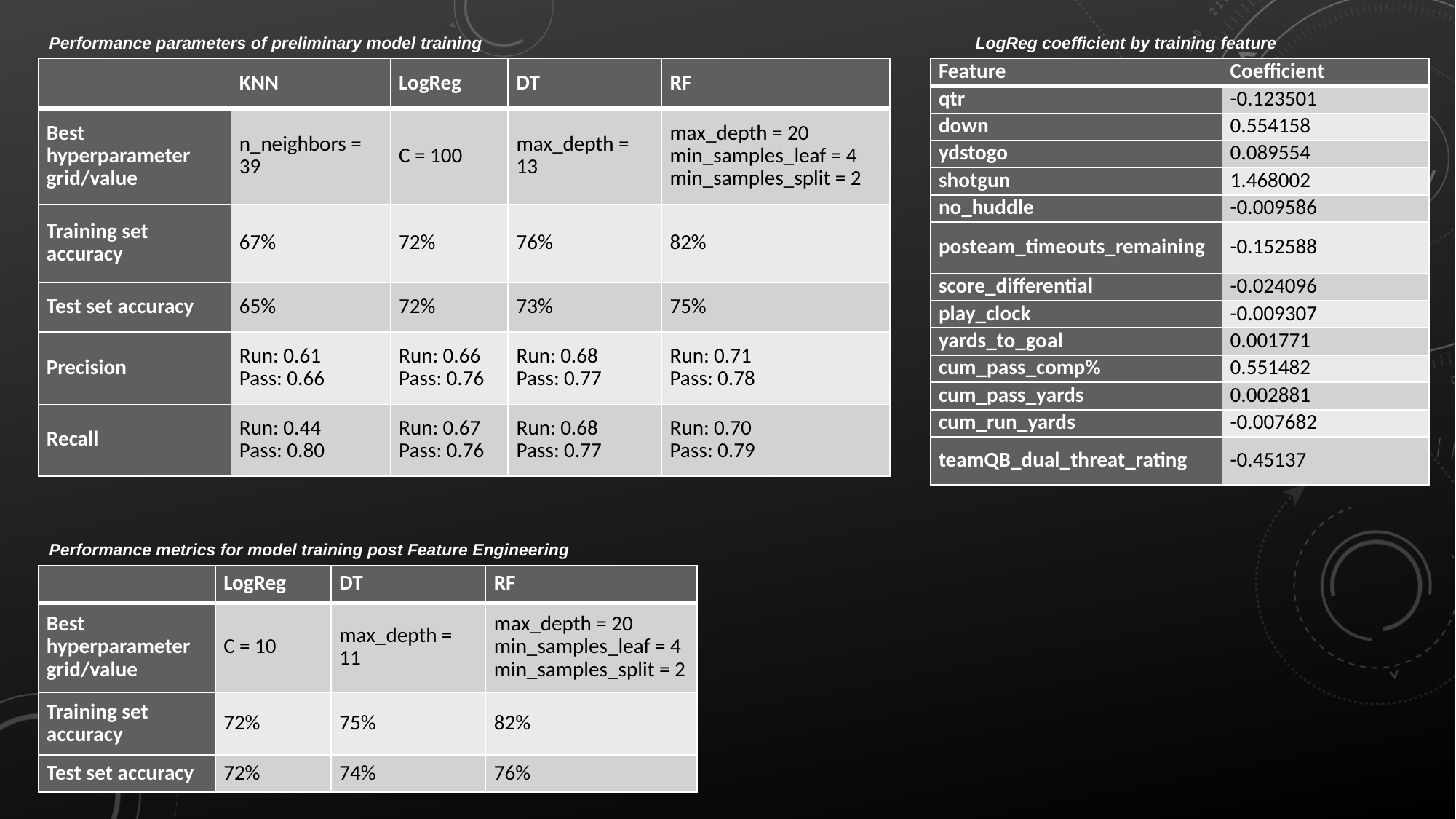

Performance parameters of preliminary model training

LogReg coefficient by training feature

|  | KNN | LogReg | DT | RF |
| --- | --- | --- | --- | --- |
| Best hyperparameter grid/value | n\_neighbors = 39 | C = 100 | max\_depth = 13 | max\_depth = 20 min\_samples\_leaf = 4 min\_samples\_split = 2 |
| Training set accuracy | 67% | 72% | 76% | 82% |
| Test set accuracy | 65% | 72% | 73% | 75% |
| Precision | Run: 0.61 Pass: 0.66 | Run: 0.66 Pass: 0.76 | Run: 0.68 Pass: 0.77 | Run: 0.71 Pass: 0.78 |
| Recall | Run: 0.44 Pass: 0.80 | Run: 0.67 Pass: 0.76 | Run: 0.68 Pass: 0.77 | Run: 0.70 Pass: 0.79 |
| Feature | Coefficient |
| --- | --- |
| qtr | -0.123501 |
| down | 0.554158 |
| ydstogo | 0.089554 |
| shotgun | 1.468002 |
| no\_huddle | -0.009586 |
| posteam\_timeouts\_remaining | -0.152588 |
| score\_differential | -0.024096 |
| play\_clock | -0.009307 |
| yards\_to\_goal | 0.001771 |
| cum\_pass\_comp% | 0.551482 |
| cum\_pass\_yards | 0.002881 |
| cum\_run\_yards | -0.007682 |
| teamQB\_dual\_threat\_rating | -0.45137 |
Performance metrics for model training post Feature Engineering

|  | LogReg | DT | RF |
| --- | --- | --- | --- |
| Best hyperparameter grid/value | C = 10 | max\_depth = 11 | max\_depth = 20 min\_samples\_leaf = 4 min\_samples\_split = 2 |
| Training set accuracy | 72% | 75% | 82% |
| Test set accuracy | 72% | 74% | 76% |